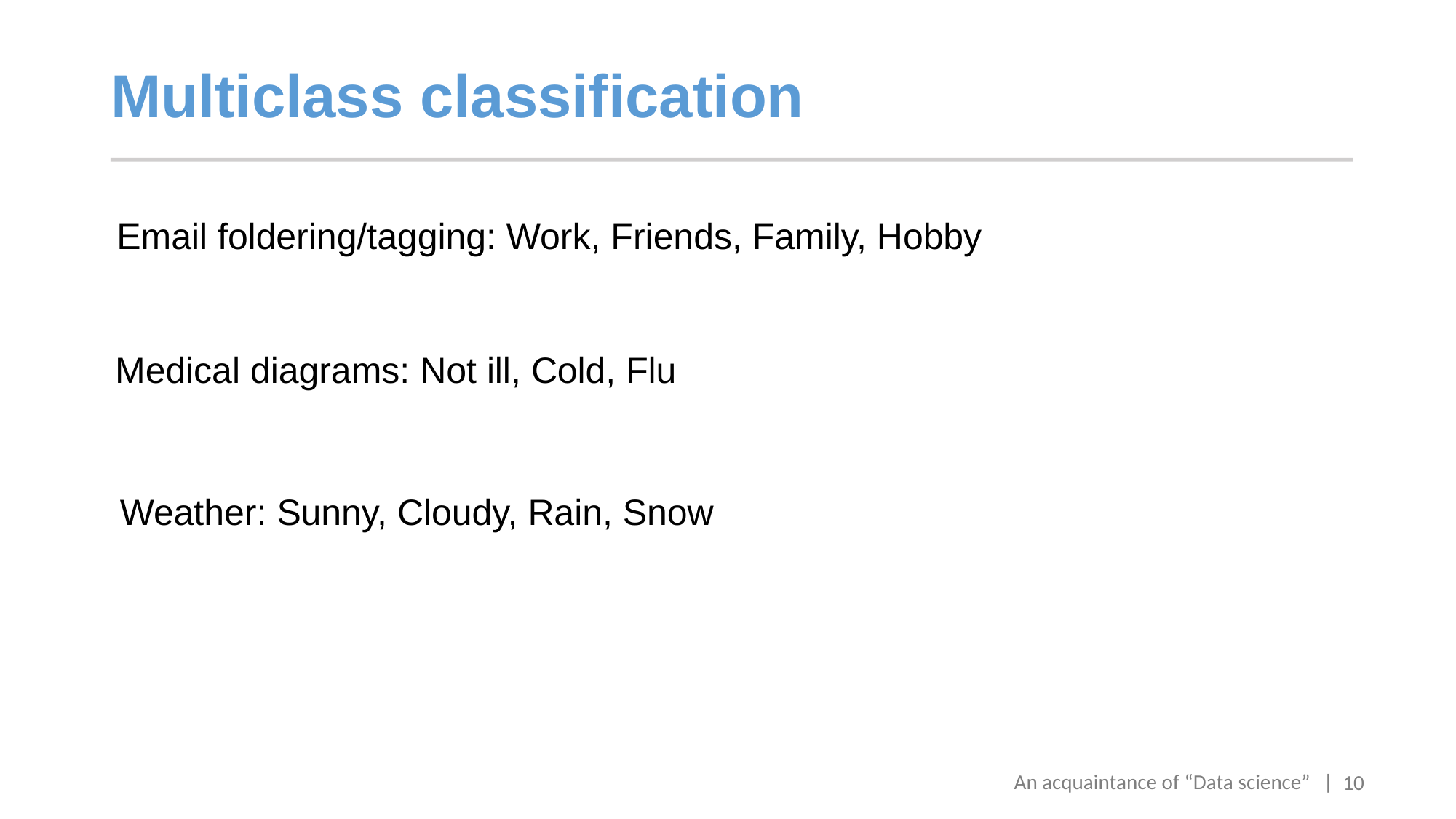

Multiclass classification

Email foldering/tagging: Work, Friends, Family, Hobby
Medical diagrams: Not ill, Cold, Flu
Weather: Sunny, Cloudy, Rain, Snow
 10
An acquaintance of “Data science”
|